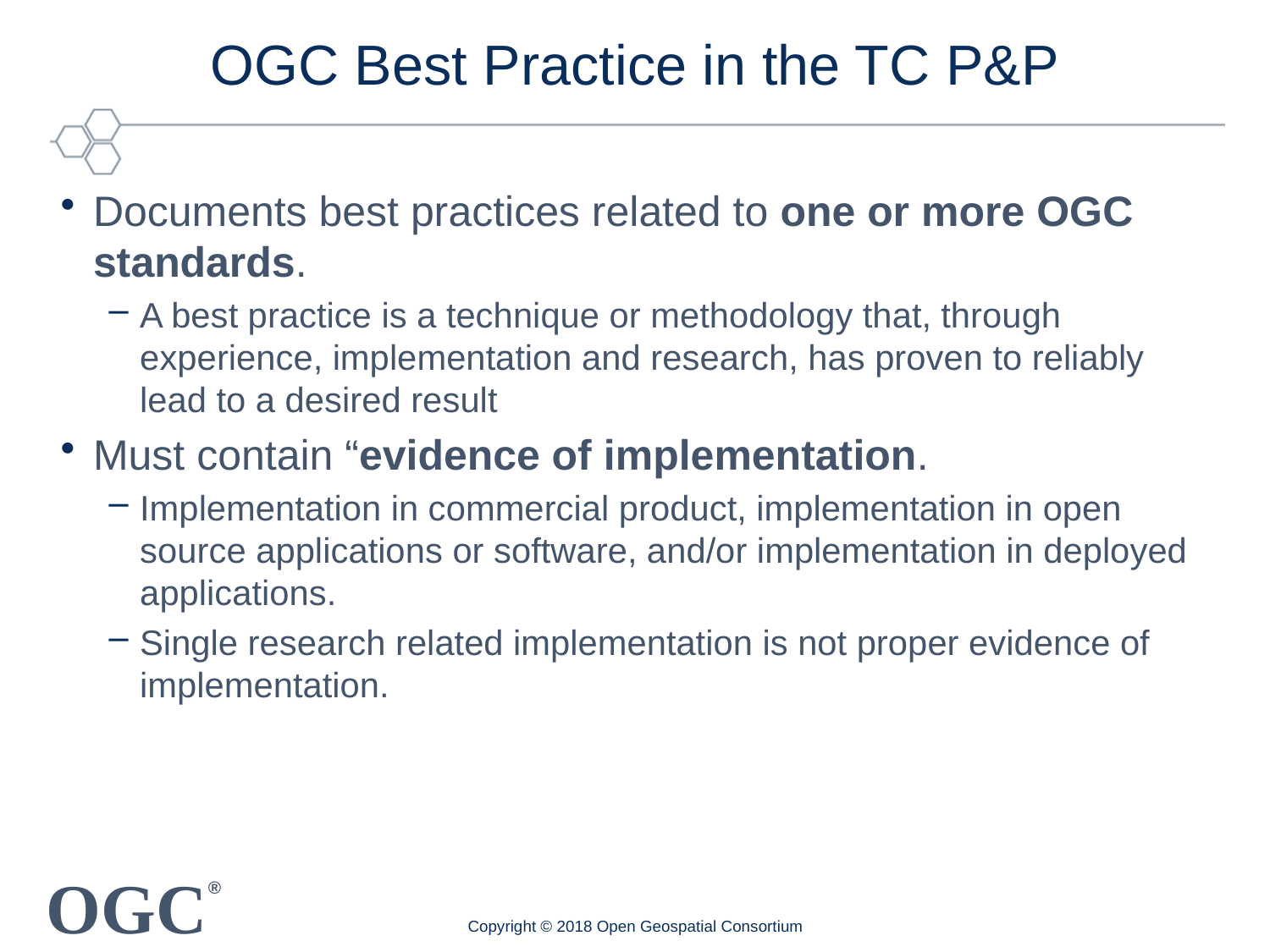

# OGC Best Practice in the TC P&P
Documents best practices related to one or more OGC standards.
A best practice is a technique or methodology that, through experience, implementation and research, has proven to reliably lead to a desired result
Must contain “evidence of implementation.
Implementation in commercial product, implementation in open source applications or software, and/or implementation in deployed applications.
Single research related implementation is not proper evidence of implementation.
Copyright © 2018 Open Geospatial Consortium